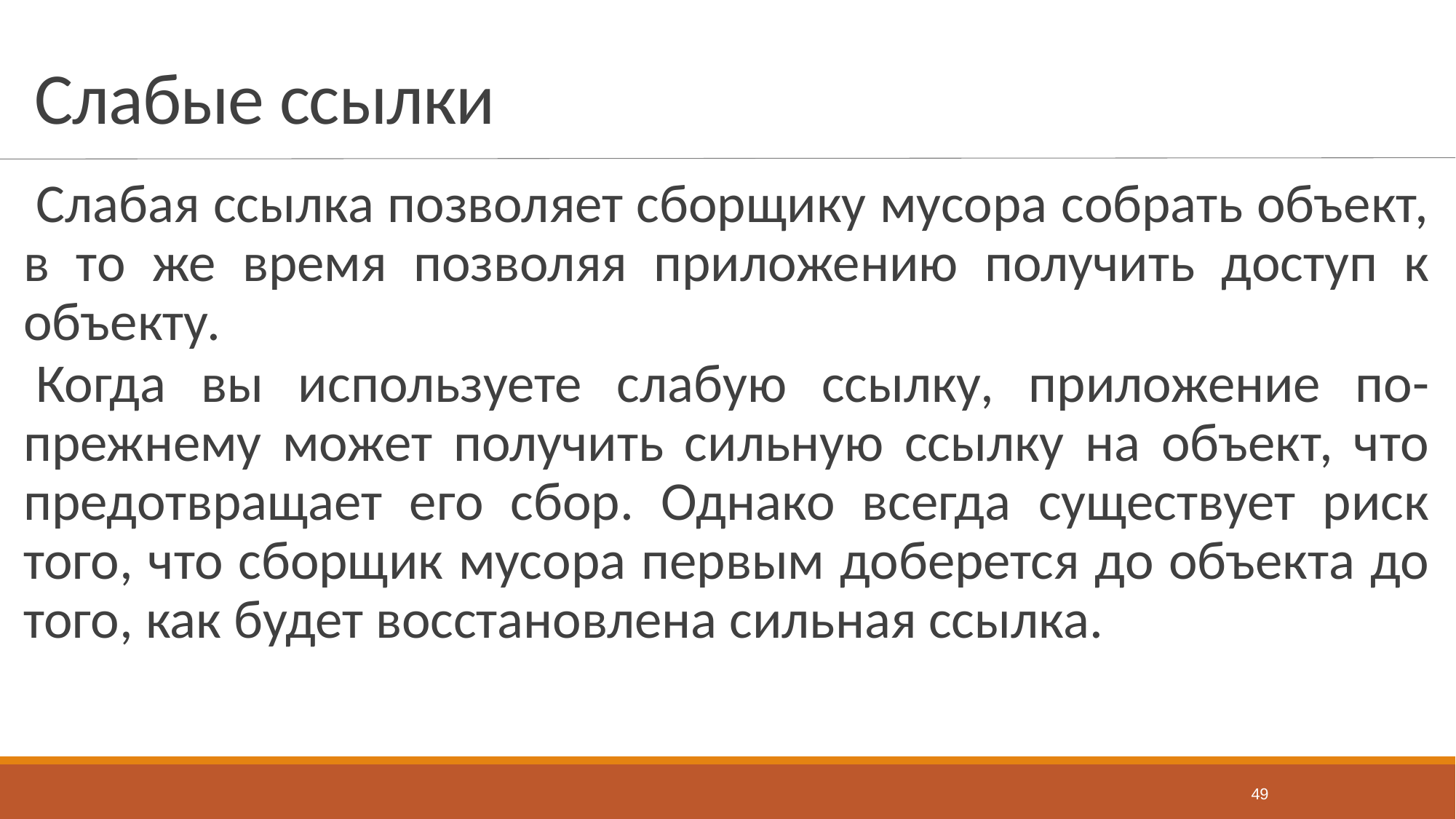

# Слабые ссылки
Слабая ссылка позволяет сборщику мусора собрать объект, в то же время позволяя приложению получить доступ к объекту.
Когда вы используете слабую ссылку, приложение по-прежнему может получить сильную ссылку на объект, что предотвращает его сбор. Однако всегда существует риск того, что сборщик мусора первым доберется до объекта до того, как будет восстановлена сильная ссылка.
49